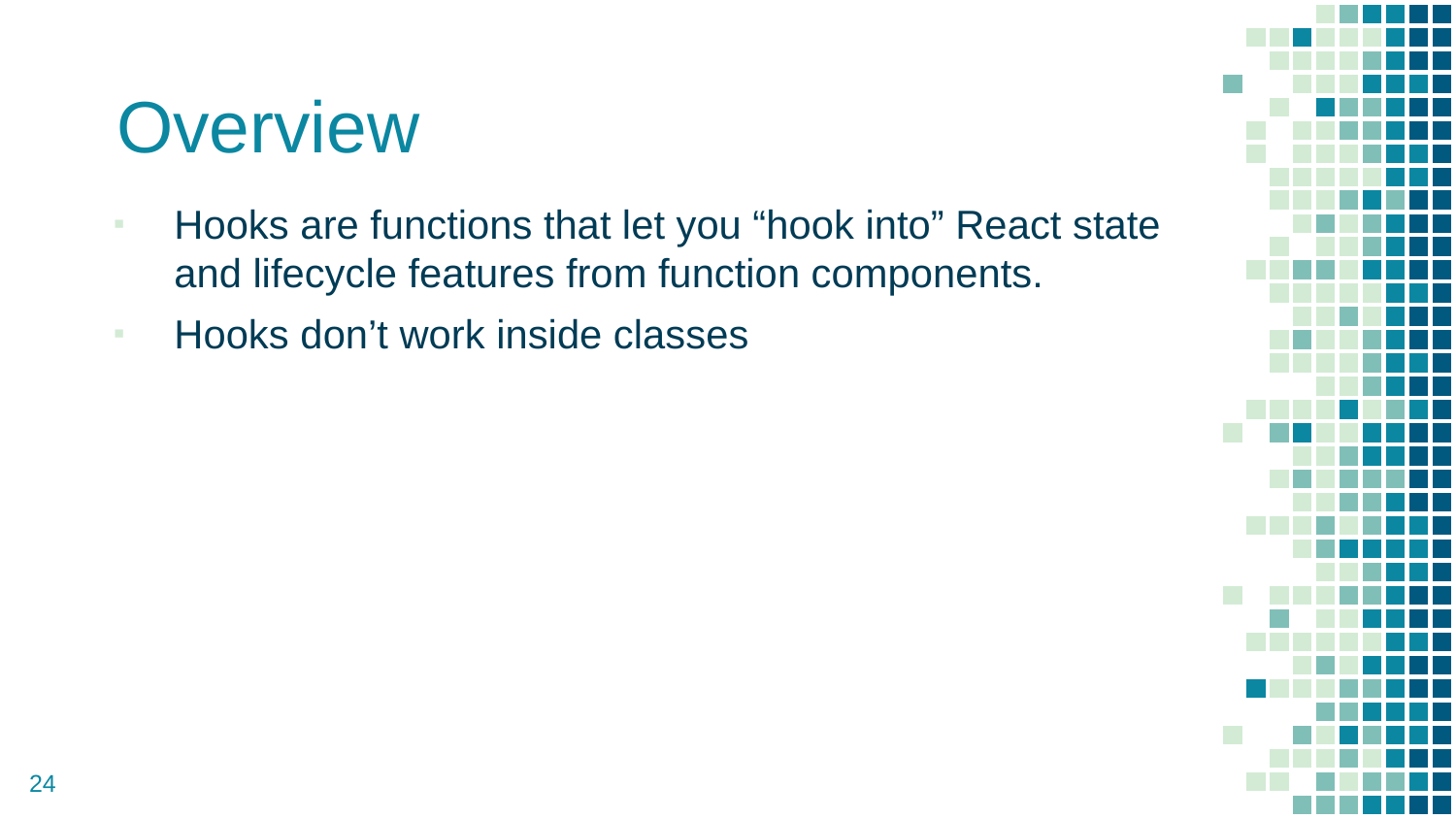

Overview
Hooks are functions that let you “hook into” React state and lifecycle features from function components.
Hooks don’t work inside classes

24